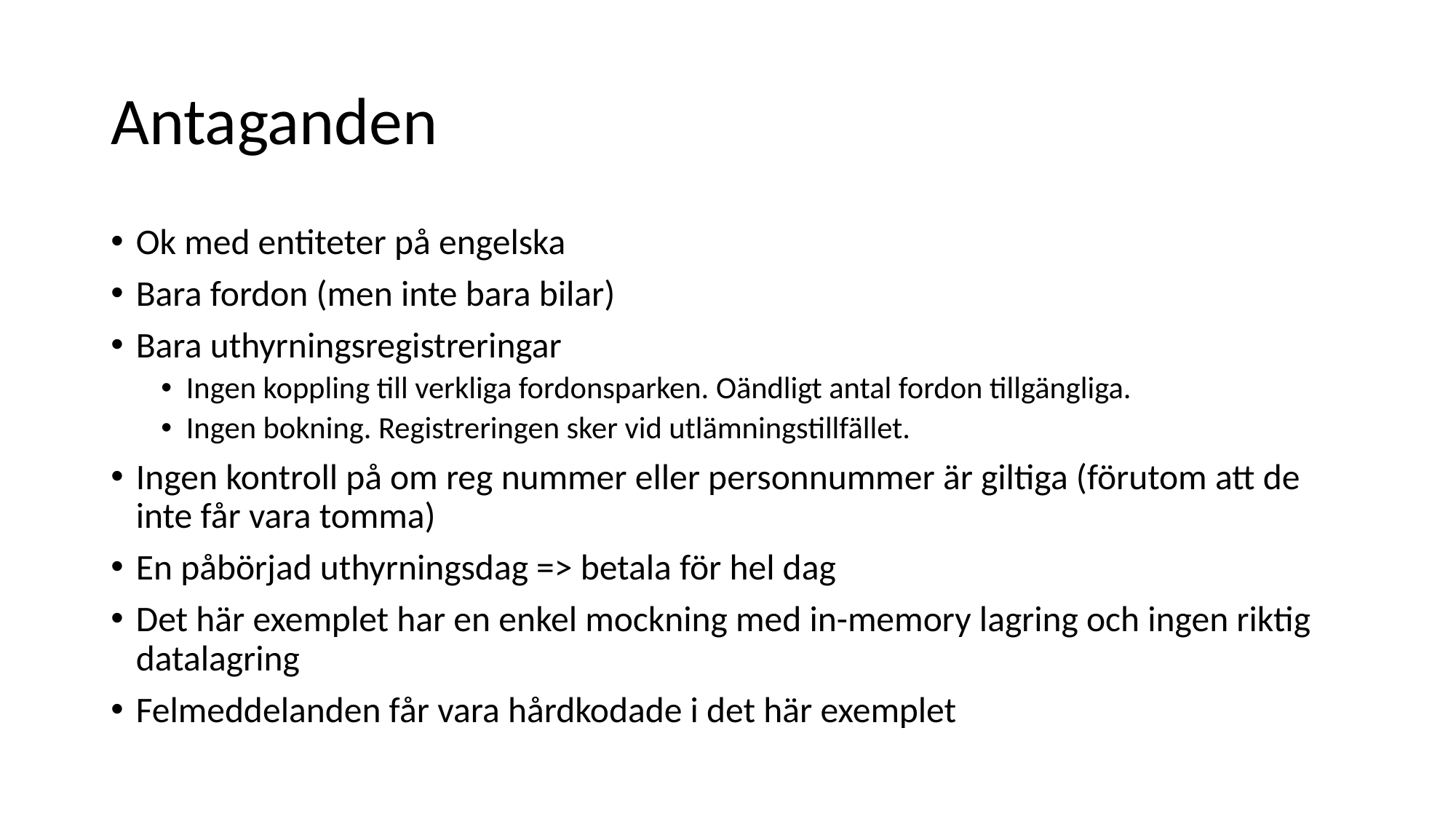

# Antaganden
Ok med entiteter på engelska
Bara fordon (men inte bara bilar)
Bara uthyrningsregistreringar
Ingen koppling till verkliga fordonsparken. Oändligt antal fordon tillgängliga.
Ingen bokning. Registreringen sker vid utlämningstillfället.
Ingen kontroll på om reg nummer eller personnummer är giltiga (förutom att de inte får vara tomma)
En påbörjad uthyrningsdag => betala för hel dag
Det här exemplet har en enkel mockning med in-memory lagring och ingen riktig datalagring
Felmeddelanden får vara hårdkodade i det här exemplet